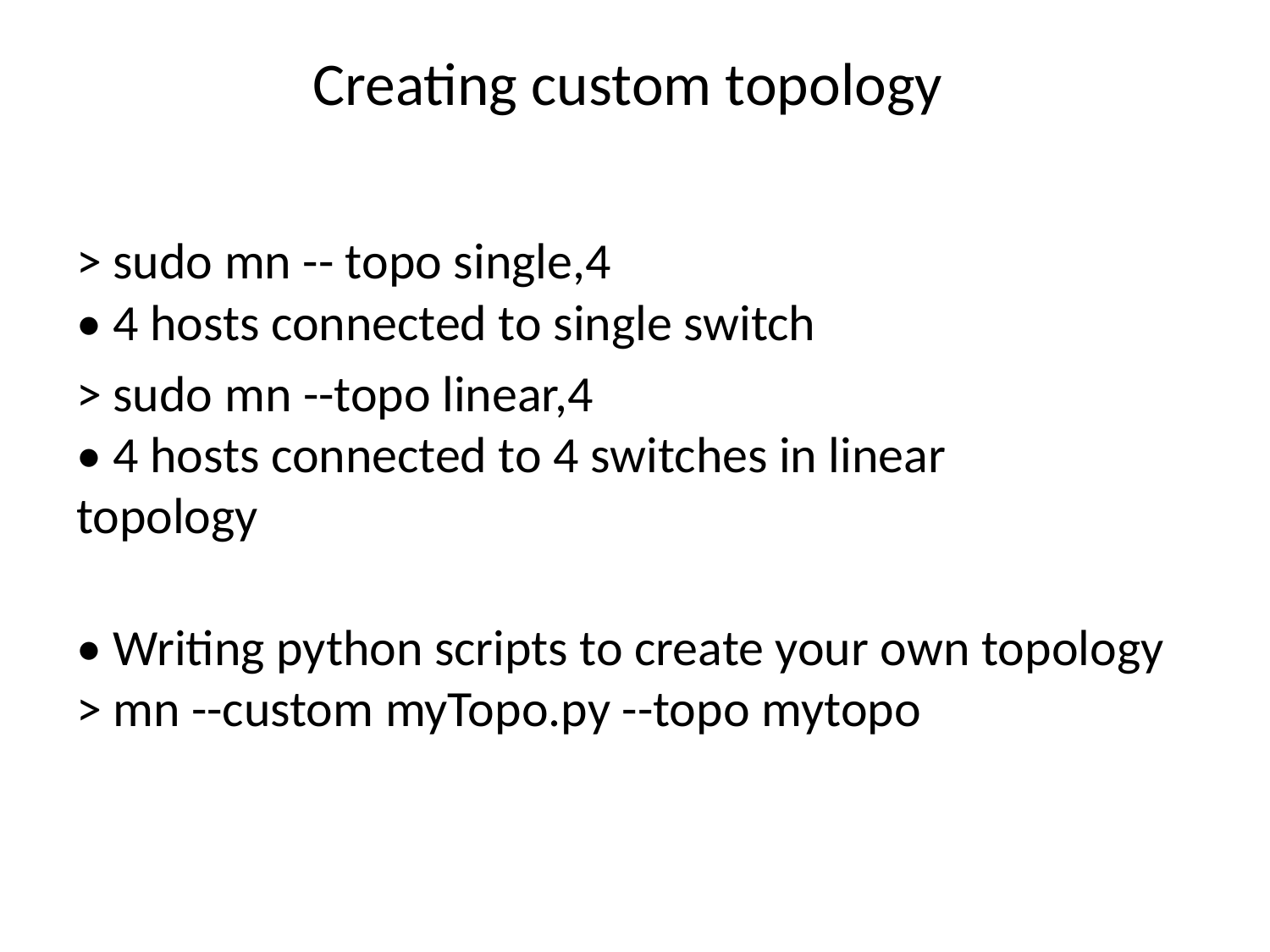

# Creating custom topology
> sudo mn -- topo single,4
• 4 hosts connected to single switch
> sudo mn --topo linear,4
• 4 hosts connected to 4 switches in linear
topology
• Writing python scripts to create your own topology
> mn --custom myTopo.py --topo mytopo